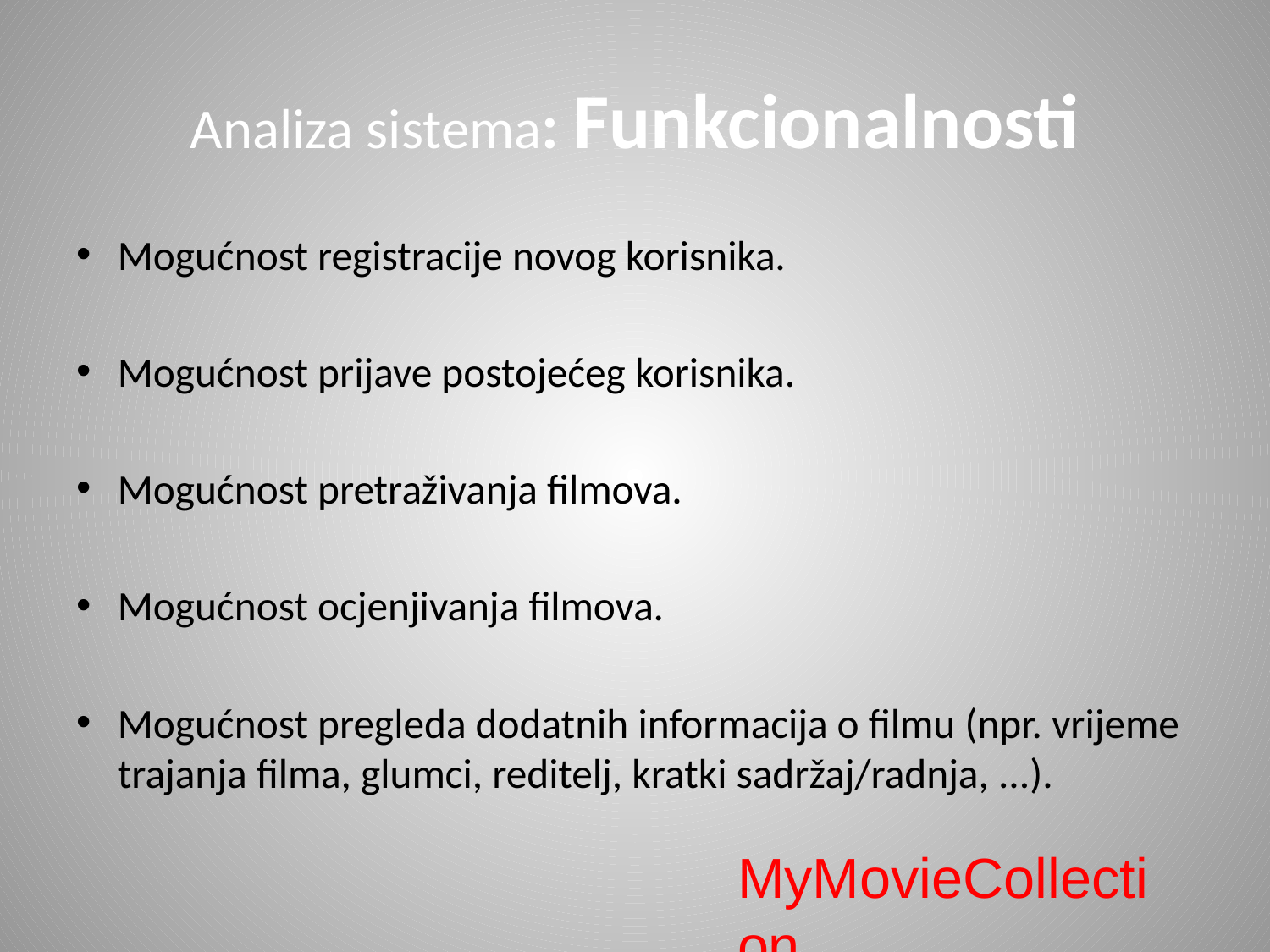

# Analiza sistema: Funkcionalnosti
Mogućnost registracije novog korisnika.

Mogućnost prijave postojećeg korisnika.

Mogućnost pretraživanja filmova.

Mogućnost ocjenjivanja filmova.

Mogućnost pregleda dodatnih informacija o filmu (npr. vrijeme trajanja filma, glumci, reditelj, kratki sadržaj/radnja, ...).
MyMovieCollection